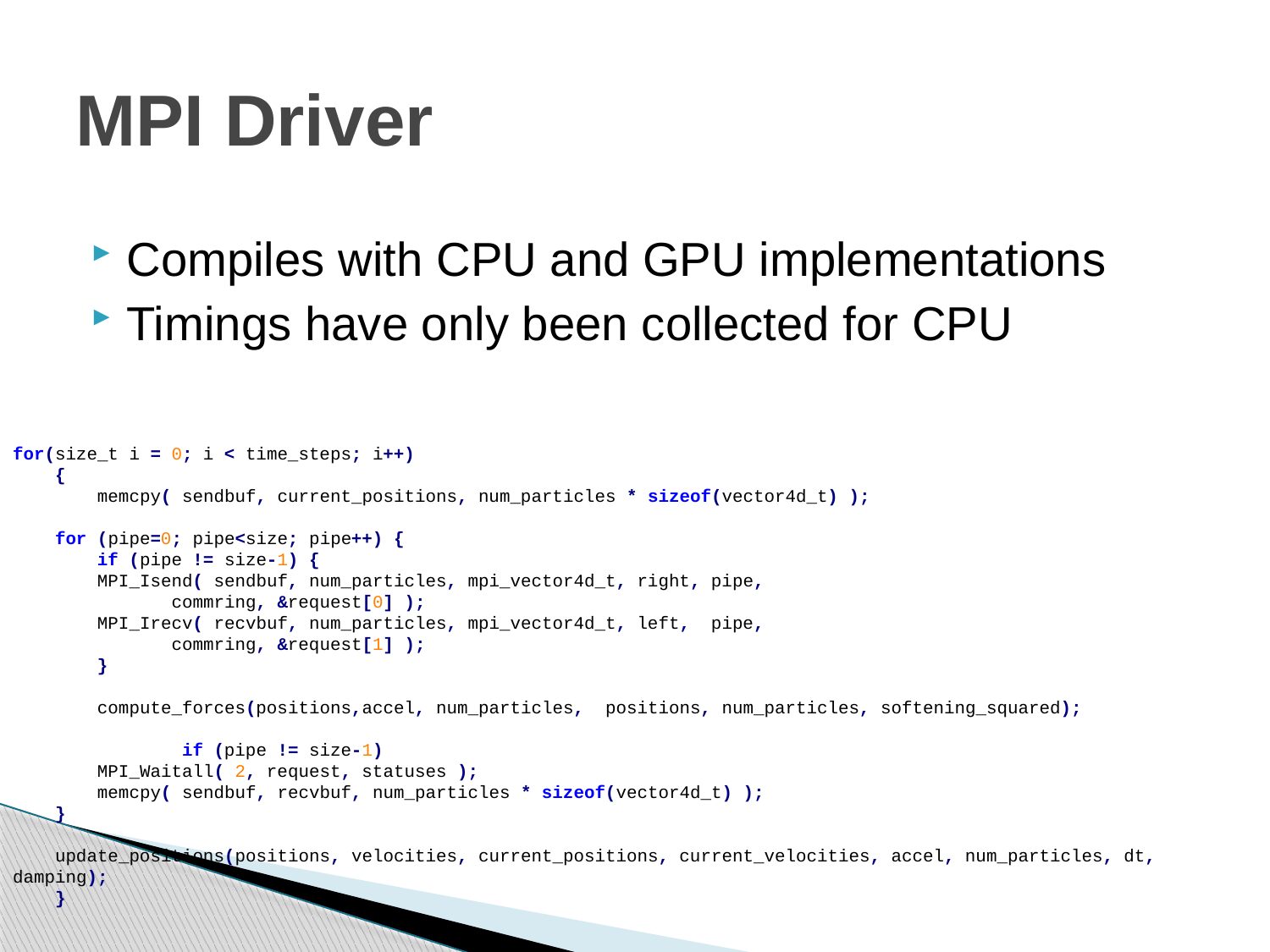

# MPI Driver
Compiles with CPU and GPU implementations
Timings have only been collected for CPU
for(size_t i = 0; i < time_steps; i++)
    {
        memcpy( sendbuf, current_positions, num_particles * sizeof(vector4d_t) );

    for (pipe=0; pipe<size; pipe++) {
        if (pipe != size-1) {
        MPI_Isend( sendbuf, num_particles, mpi_vector4d_t, right, pipe,
               commring, &request[0] );
        MPI_Irecv( recvbuf, num_particles, mpi_vector4d_t, left,  pipe,
               commring, &request[1] );
        }

        compute_forces(positions,accel, num_particles,  positions, num_particles, softening_squared);

                if (pipe != size-1)
        MPI_Waitall( 2, request, statuses );
        memcpy( sendbuf, recvbuf, num_particles * sizeof(vector4d_t) );
    }

    update_positions(positions, velocities, current_positions, current_velocities, accel, num_particles, dt, damping);
    }